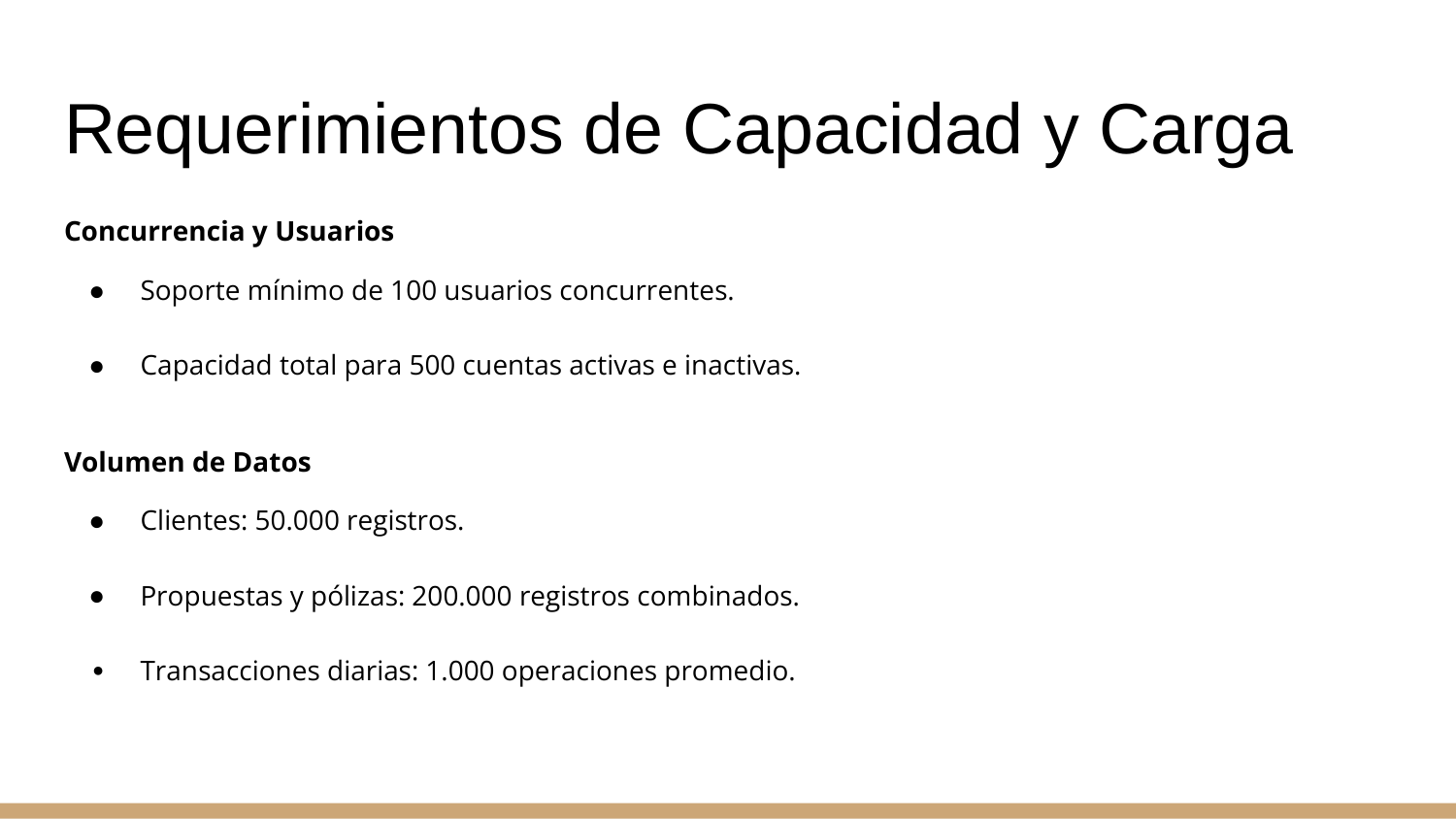

# Requerimientos de Capacidad y Carga
Concurrencia y Usuarios
Soporte mínimo de 100 usuarios concurrentes.
Capacidad total para 500 cuentas activas e inactivas.
Volumen de Datos
Clientes: 50.000 registros.
Propuestas y pólizas: 200.000 registros combinados.
Transacciones diarias: 1.000 operaciones promedio.